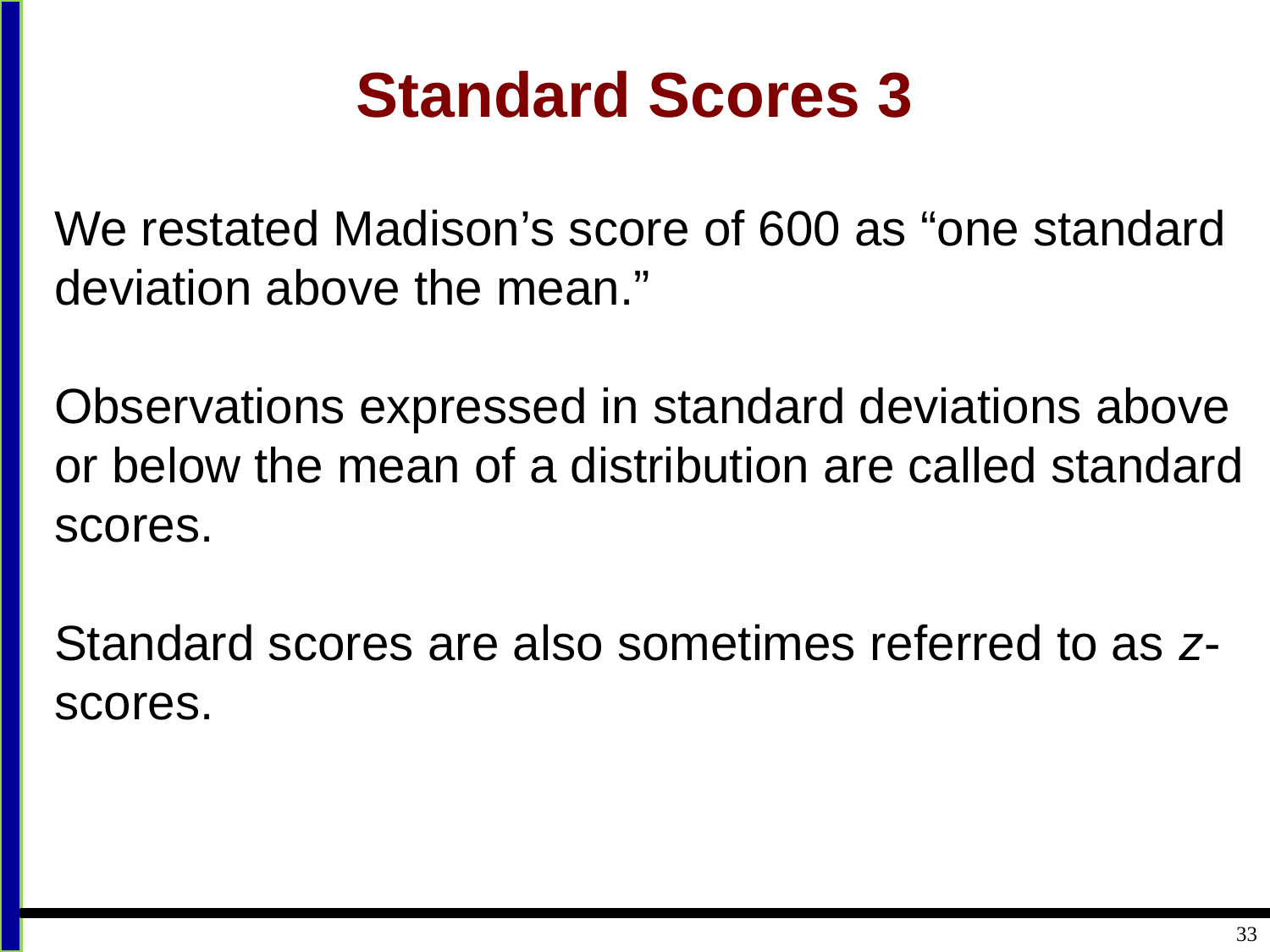

# Standard Scores 3
We restated Madison’s score of 600 as “one standard deviation above the mean.”

Observations expressed in standard deviations above or below the mean of a distribution are called standard scores.

Standard scores are also sometimes referred to as z-scores.